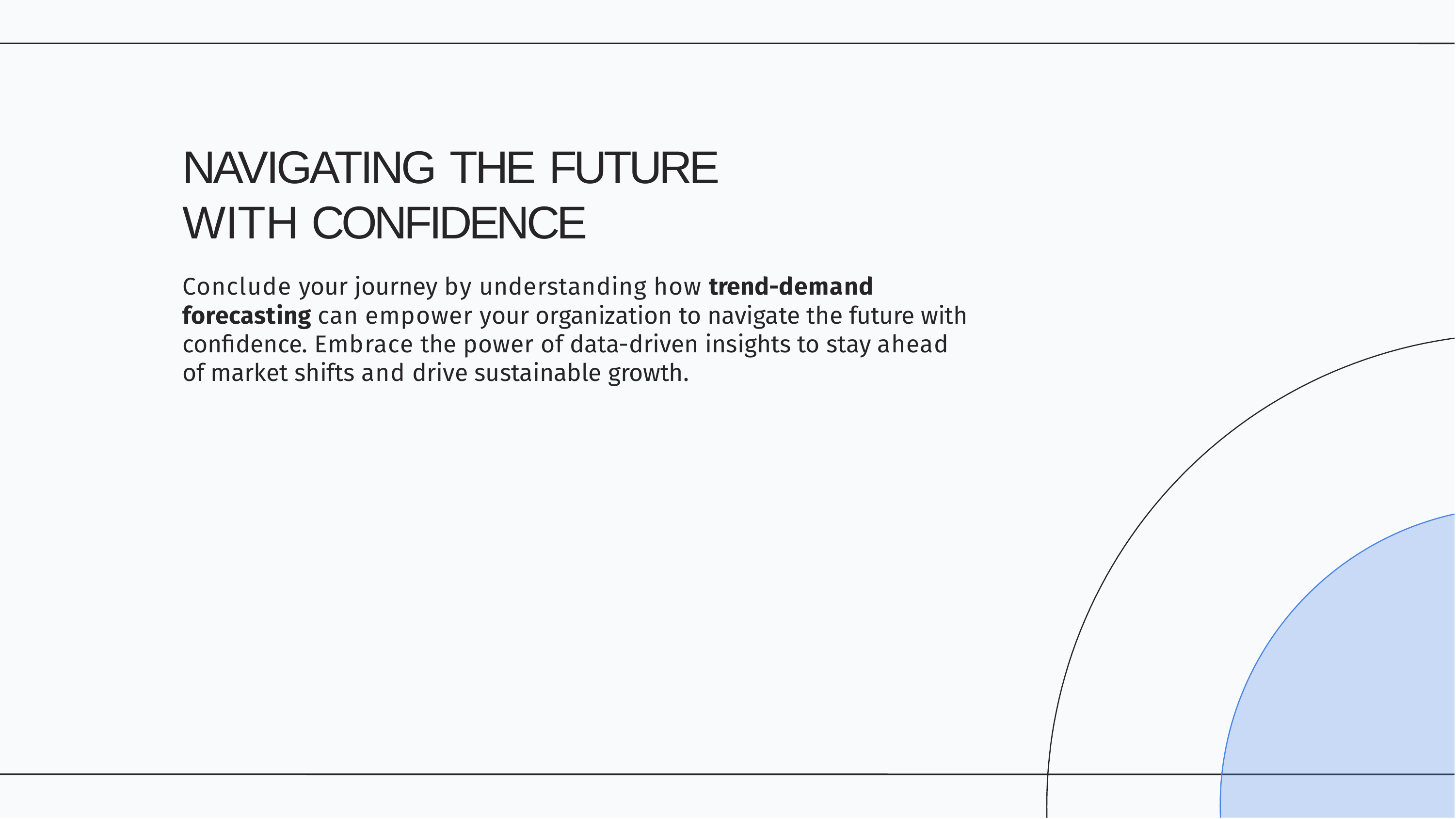

# NAVIGATING THE FUTURE WITH CONFIDENCE
Conclude your journey by understanding how trend-demand forecasting can empower your organization to navigate the future with confidence. Embrace the power of data-driven insights to stay ahead of market shifts and drive sustainable growth.